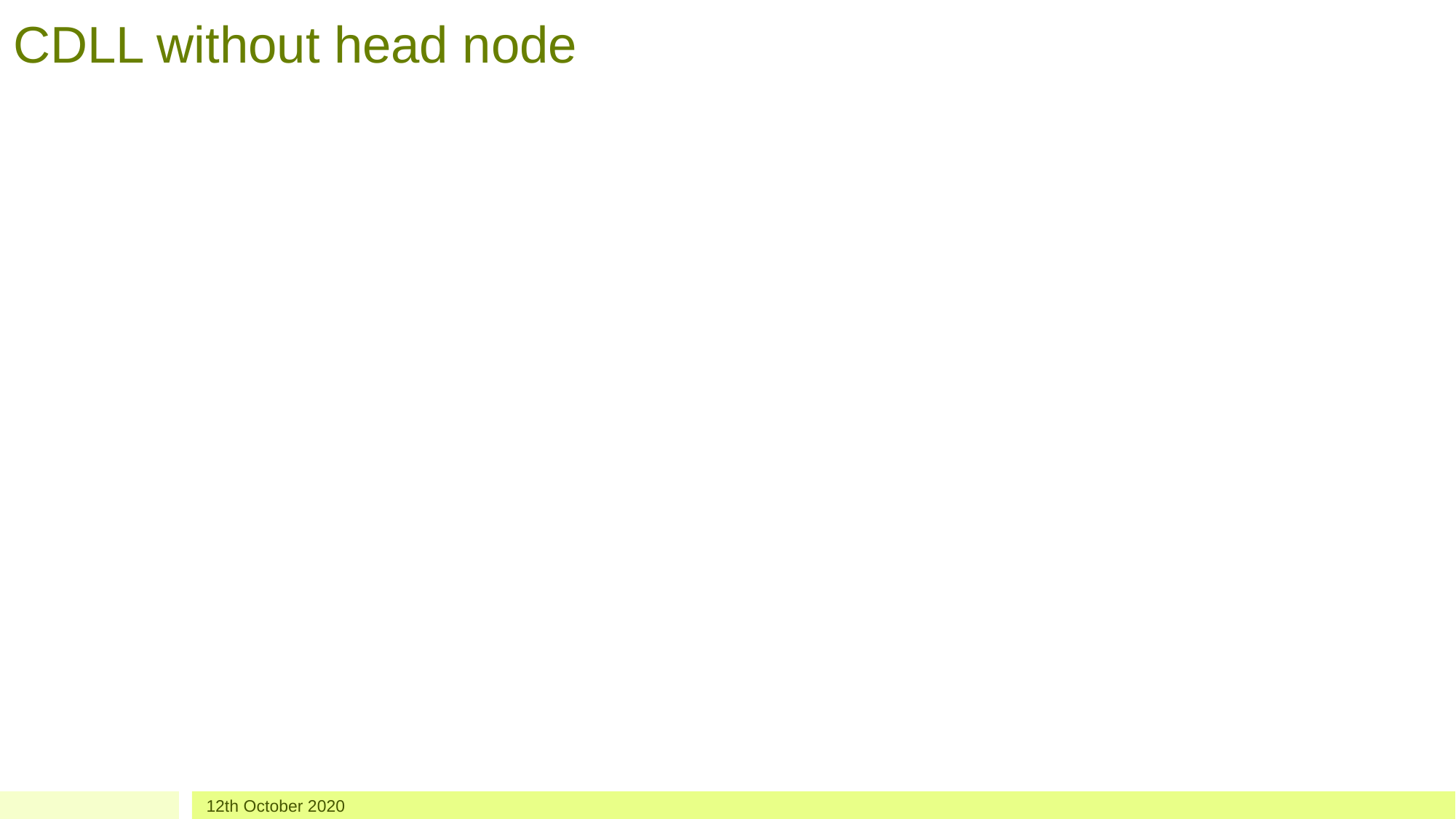

# CDLL without head node
12th October 2020